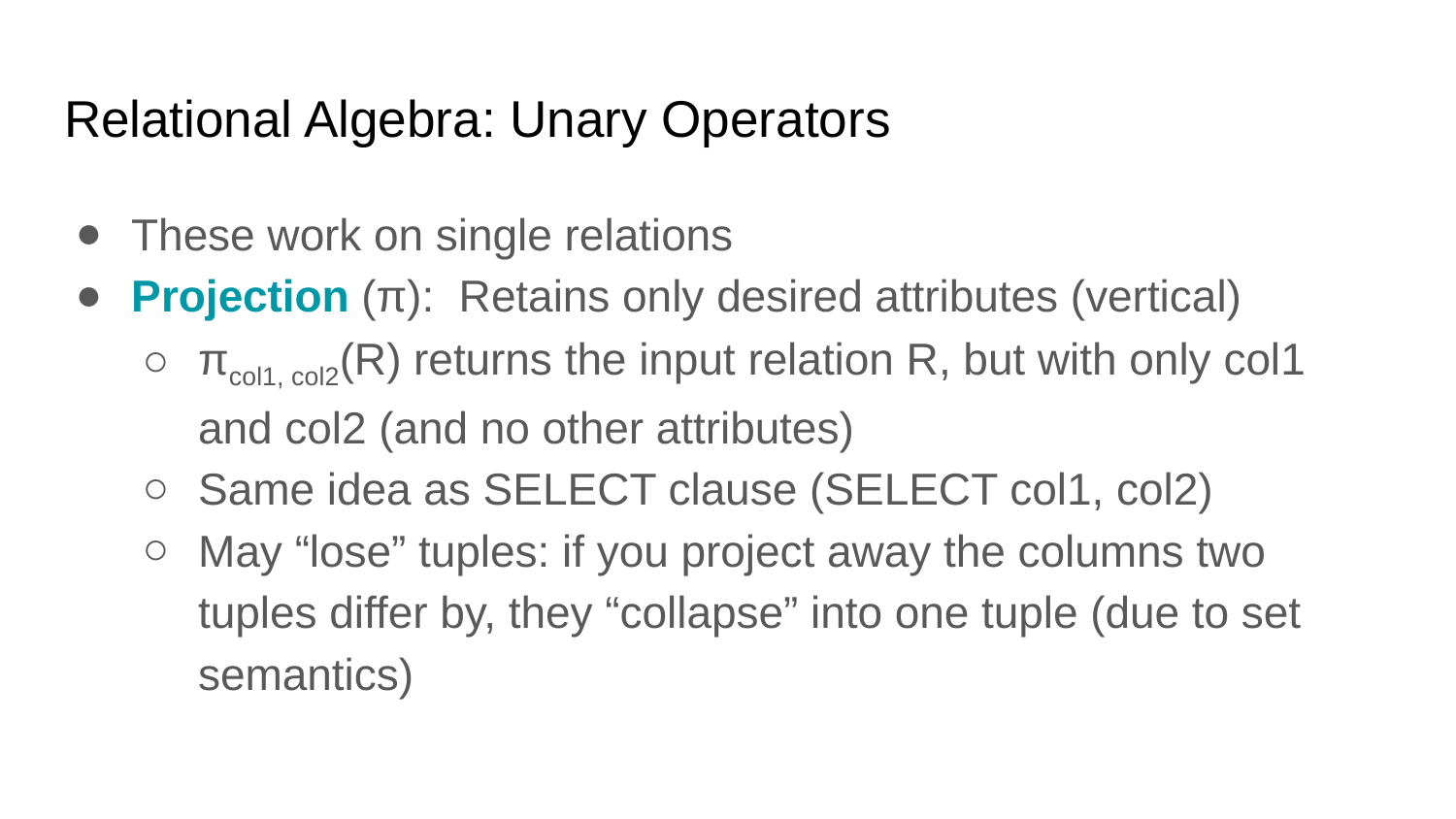

# Relational Algebra: Unary Operators
These work on single relations
Projection (π):  Retains only desired attributes (vertical)
πcol1, col2(R) returns the input relation R, but with only col1 and col2 (and no other attributes)
Same idea as SELECT clause (SELECT col1, col2)
May “lose” tuples: if you project away the columns two tuples differ by, they “collapse” into one tuple (due to set semantics)